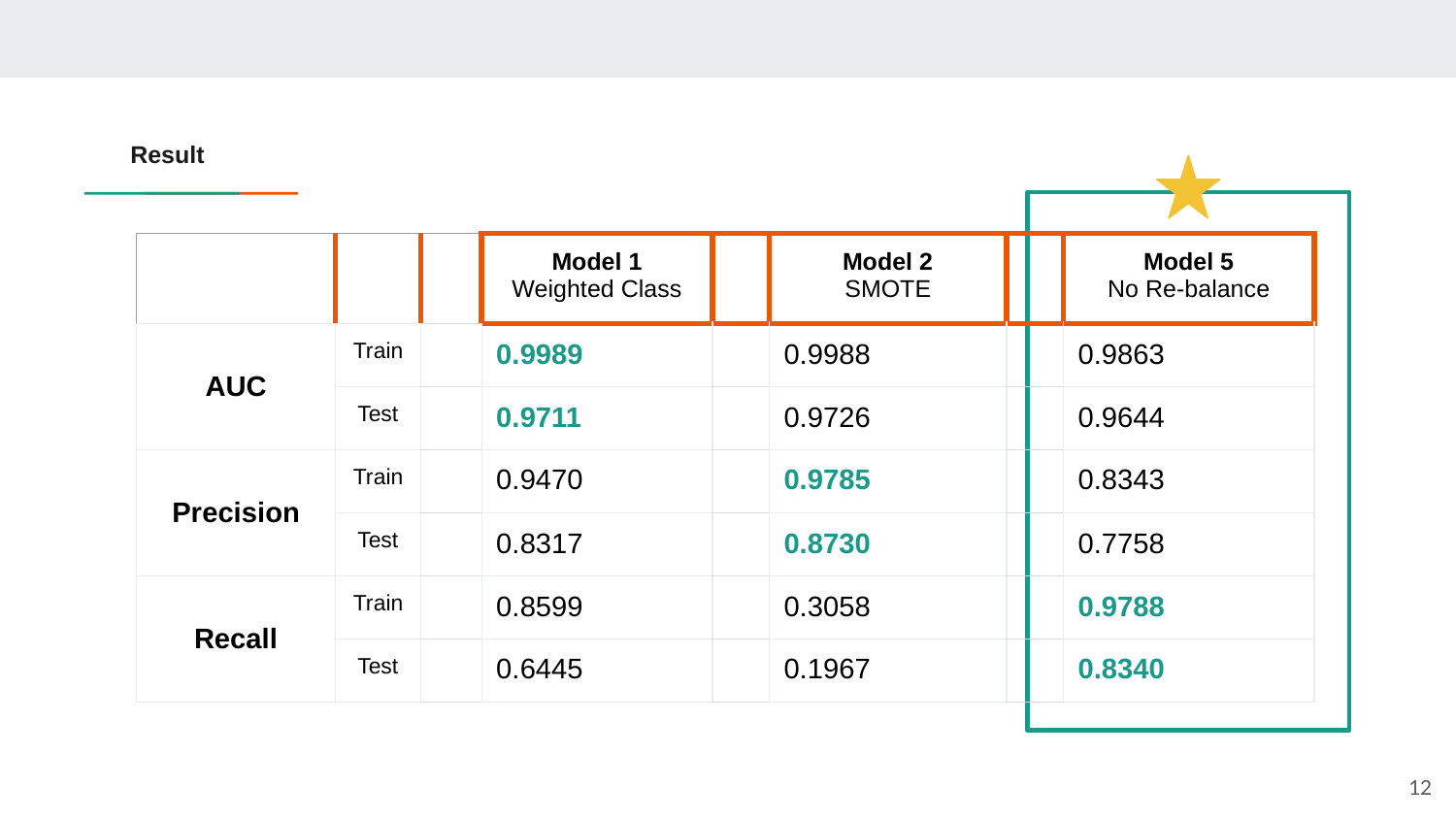

Result

|  |  |  | Model 1 Weighted Class |  | Model 2 SMOTE |  | Model 5 No Re-balance |
| --- | --- | --- | --- | --- | --- | --- | --- |
| AUC | Train |  | 0.9989 |  | 0.9988 |  | 0.9863 |
|  | Test |  | 0.9711 |  | 0.9726 |  | 0.9644 |
| Precision | Train |  | 0.9470 |  | 0.9785 |  | 0.8343 |
|  | Test |  | 0.8317 |  | 0.8730 |  | 0.7758 |
| Recall | Train |  | 0.8599 |  | 0.3058 |  | 0.9788 |
|  | Test |  | 0.6445 |  | 0.1967 |  | 0.8340 |
12